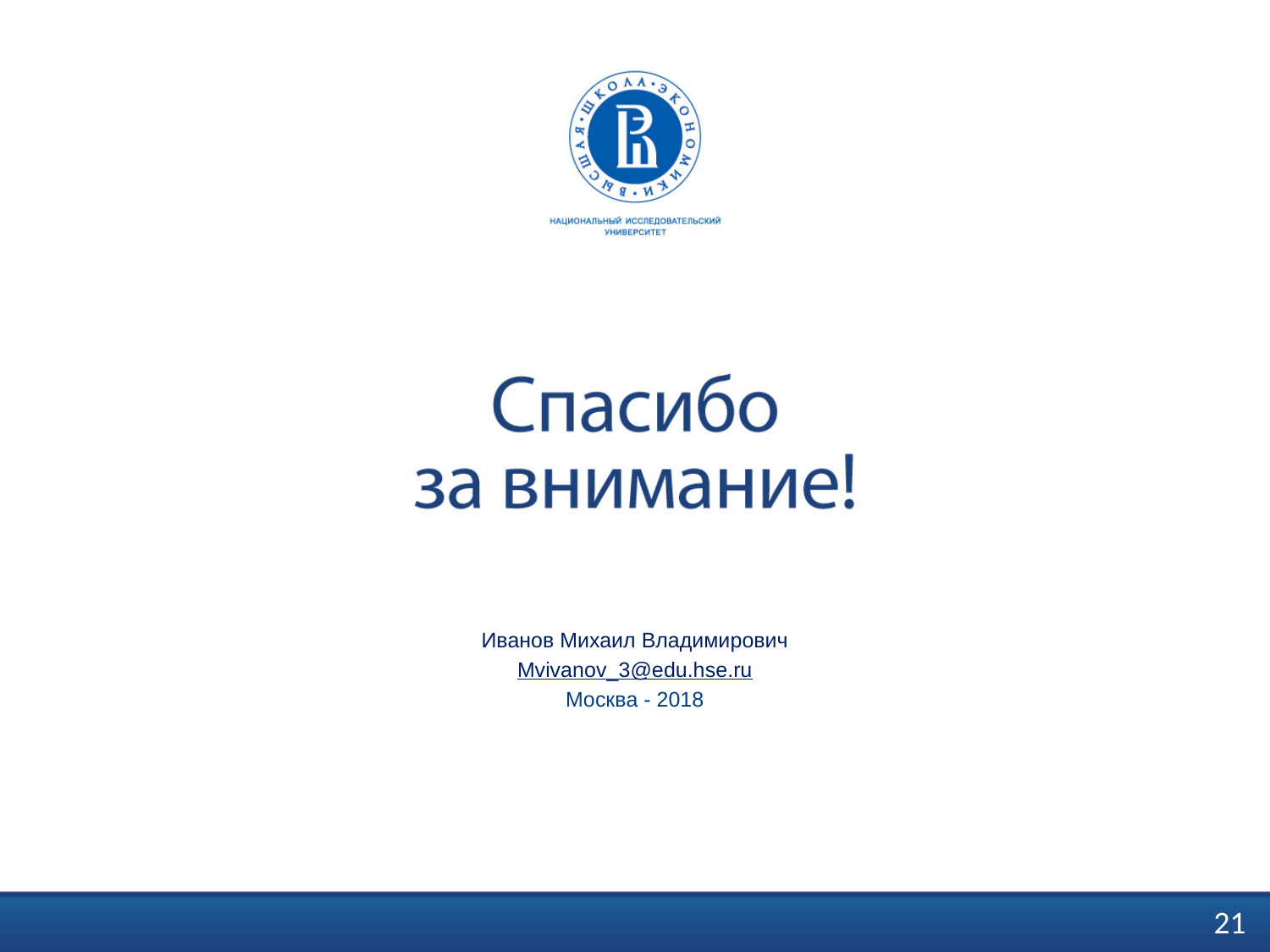

Иванов Михаил Владимирович
Mvivanov_3@edu.hse.ru
Москва - 2018
21